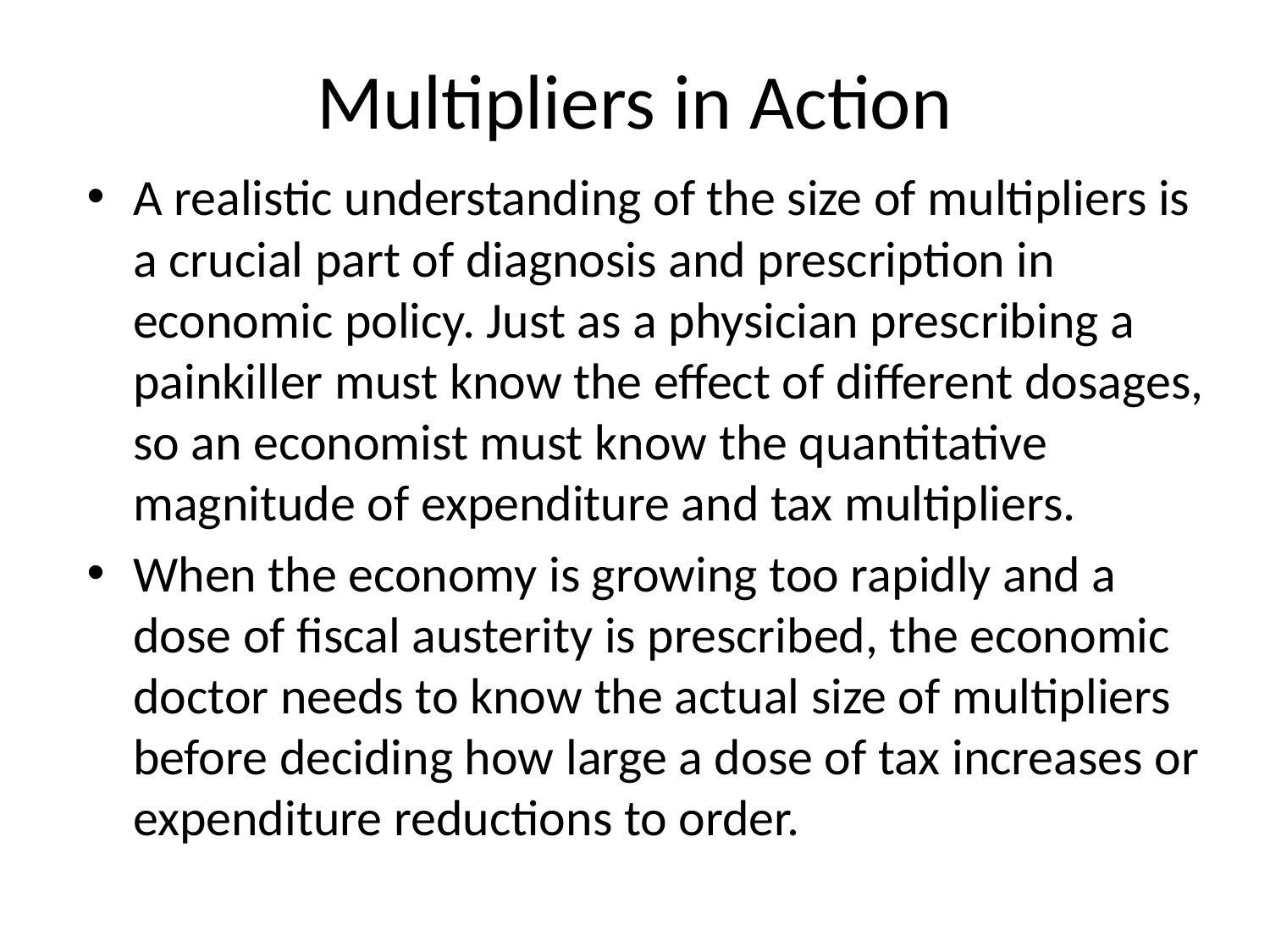

# Multipliers in Action
A realistic understanding of the size of multipliers is a crucial part of diagnosis and prescription in economic policy. Just as a physician prescribing a painkiller must know the effect of different dosages, so an economist must know the quantitative magnitude of expenditure and tax multipliers.
When the economy is growing too rapidly and a dose of fiscal austerity is prescribed, the economic doctor needs to know the actual size of multipliers before deciding how large a dose of tax increases or expenditure reductions to order.